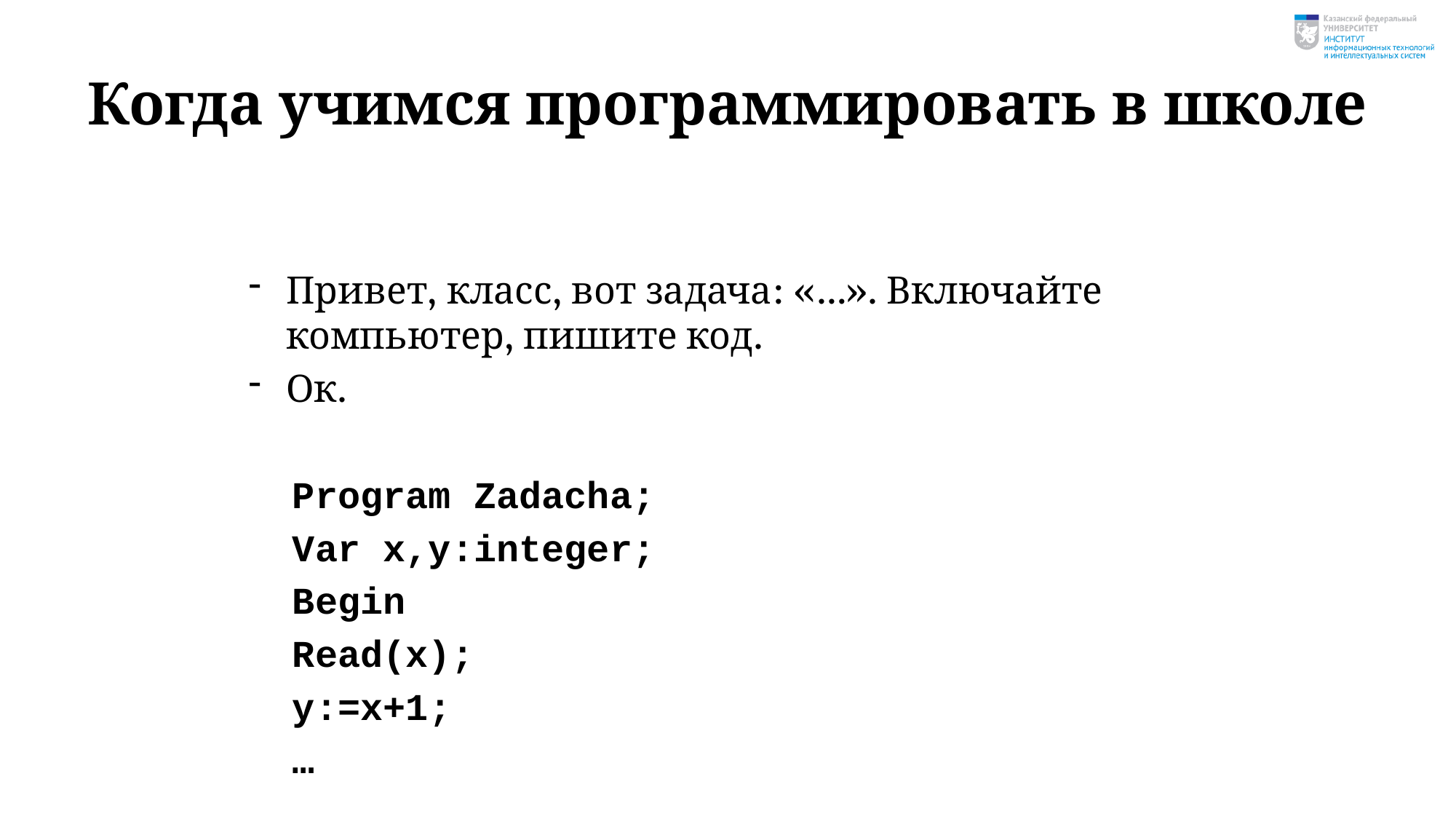

# Когда учимся программировать в школе
Привет, класс, вот задача: «…». Включайте компьютер, пишите код.
Ок.

Program Zadacha;
Var x,y:integer;
Begin
Read(x);
y:=x+1;
…